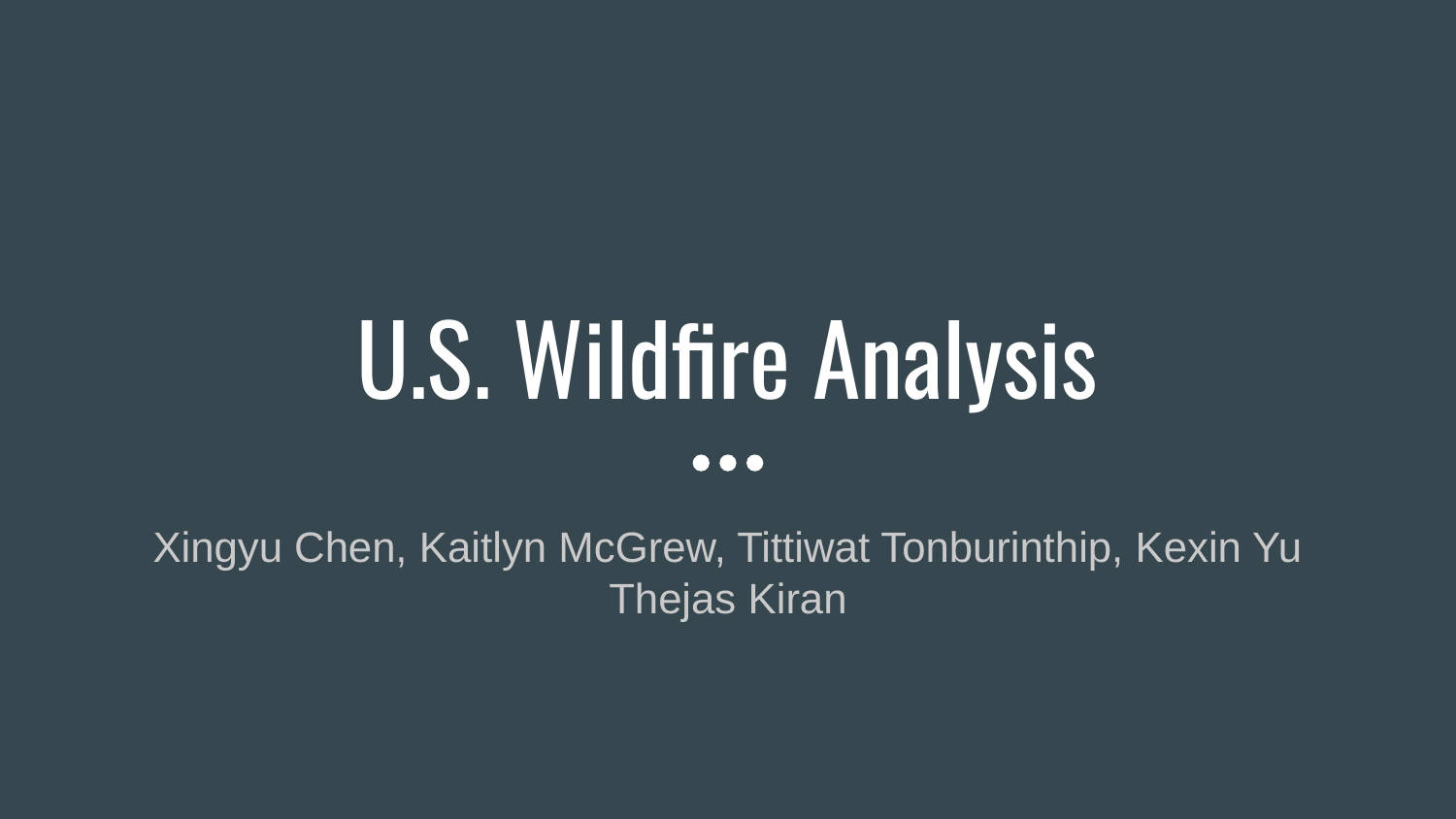

# U.S. Wildfire Analysis
Xingyu Chen, Kaitlyn McGrew, Tittiwat Tonburinthip, Kexin Yu
Thejas Kiran